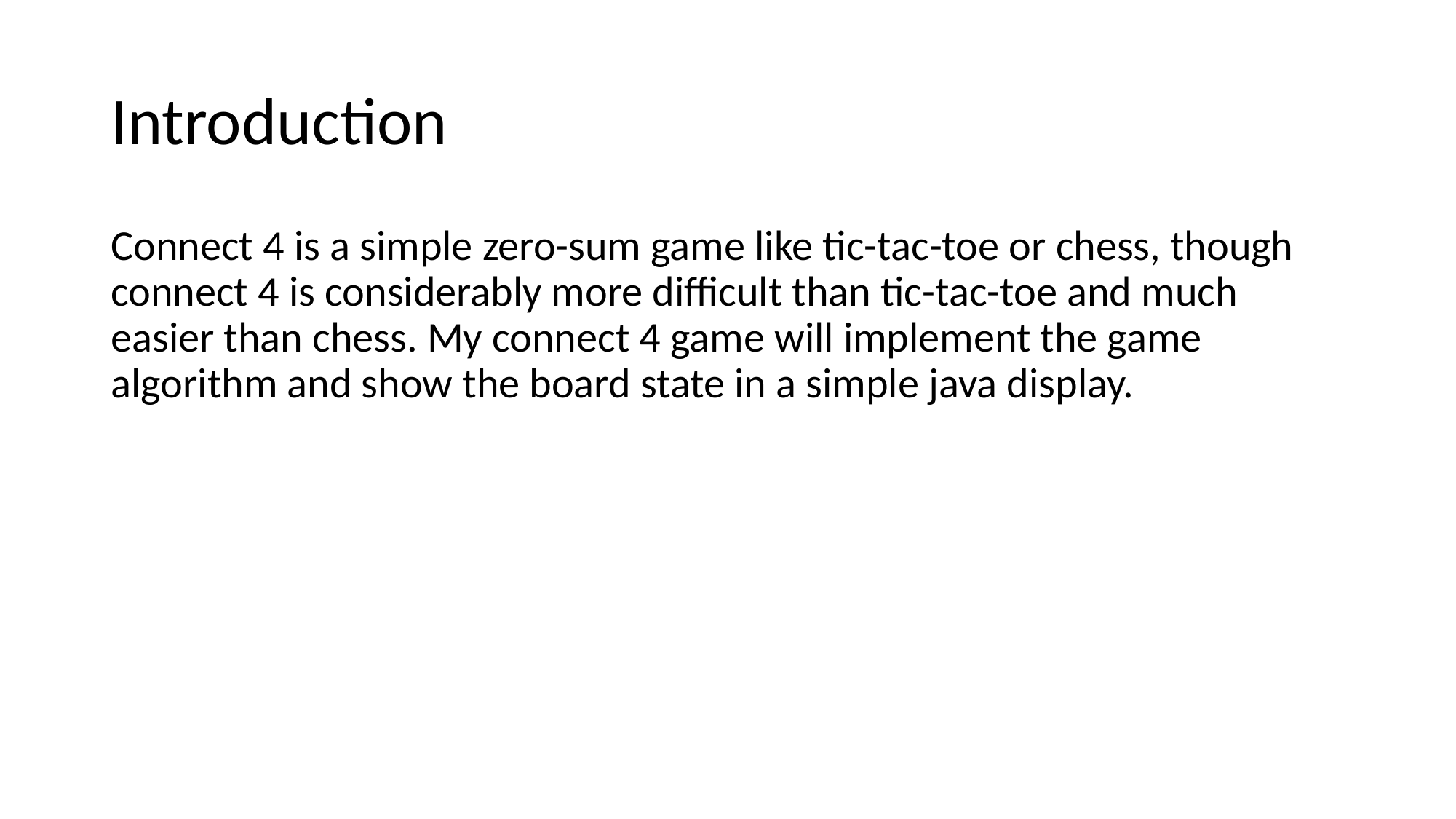

# Introduction
Connect 4 is a simple zero-sum game like tic-tac-toe or chess, though connect 4 is considerably more difficult than tic-tac-toe and much easier than chess. My connect 4 game will implement the game algorithm and show the board state in a simple java display.